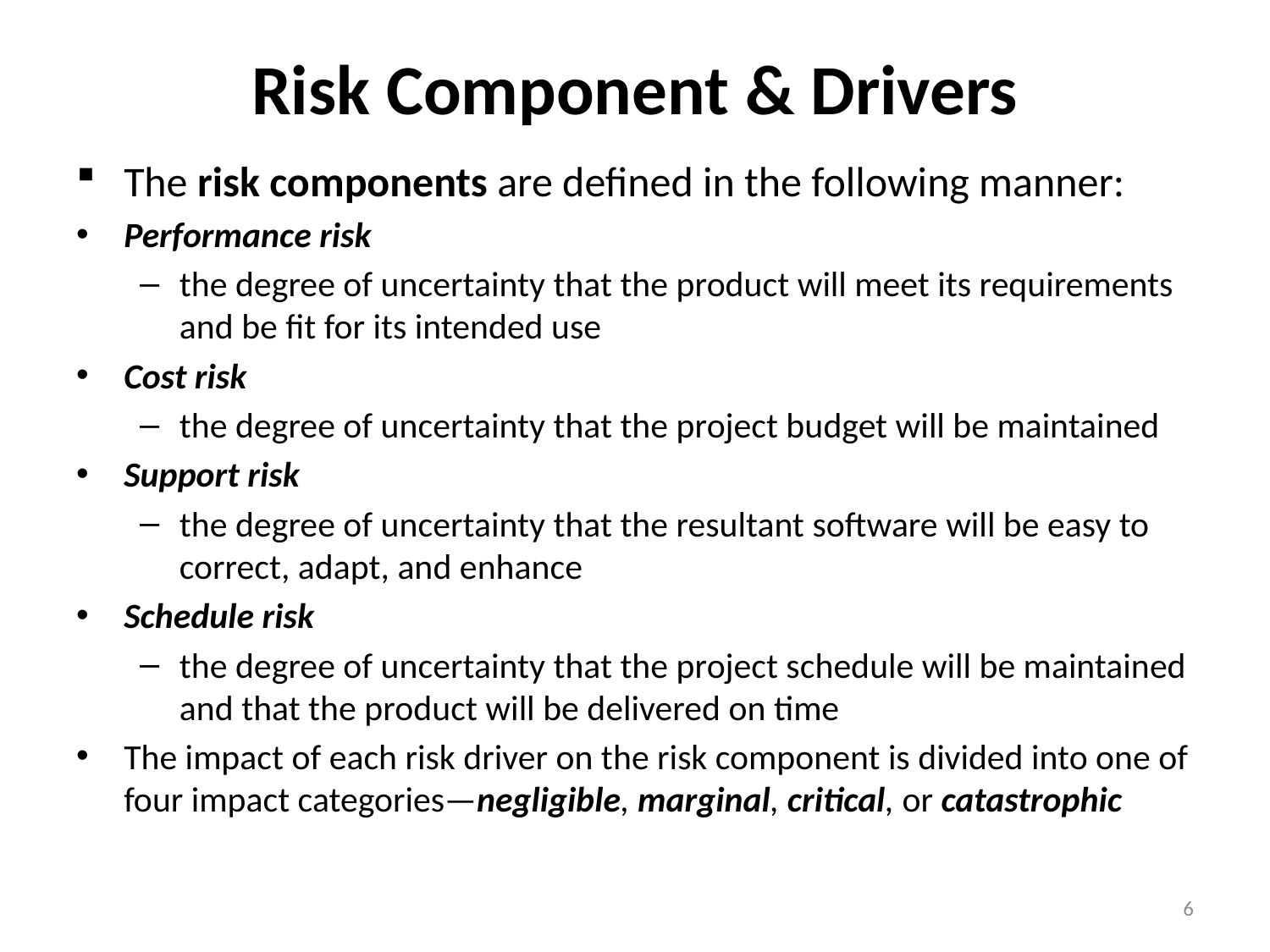

# Risk Component & Drivers
The risk components are defined in the following manner:
Performance risk
the degree of uncertainty that the product will meet its requirements and be fit for its intended use
Cost risk
the degree of uncertainty that the project budget will be maintained
Support risk
the degree of uncertainty that the resultant software will be easy to correct, adapt, and enhance
Schedule risk
the degree of uncertainty that the project schedule will be maintained and that the product will be delivered on time
The impact of each risk driver on the risk component is divided into one of four impact categories—negligible, marginal, critical, or catastrophic
6